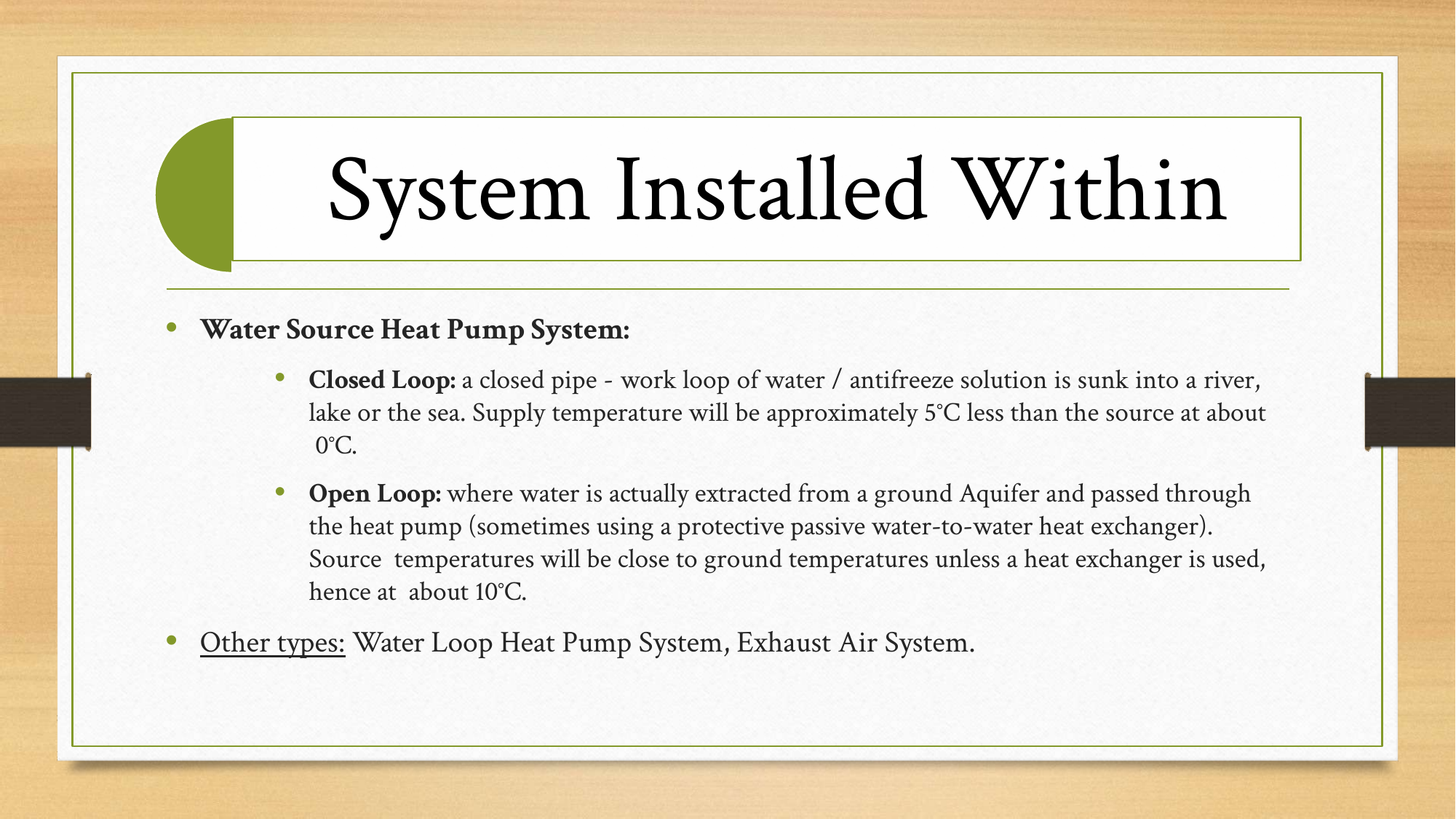

# System Installed Within
Water Source Heat Pump System:
Closed Loop: a closed pipe - work loop of water / antifreeze solution is sunk into a river,  lake or the sea. Supply temperature will be approximately 5°C less than the source at about  0°C.
Open Loop: where water is actually extracted from a ground Aquifer and passed through  the heat pump (sometimes using a protective passive water-to-water heat exchanger). Source  temperatures will be close to ground temperatures unless a heat exchanger is used, hence at  about 10°C.
Other types: Water Loop Heat Pump System, Exhaust Air System.